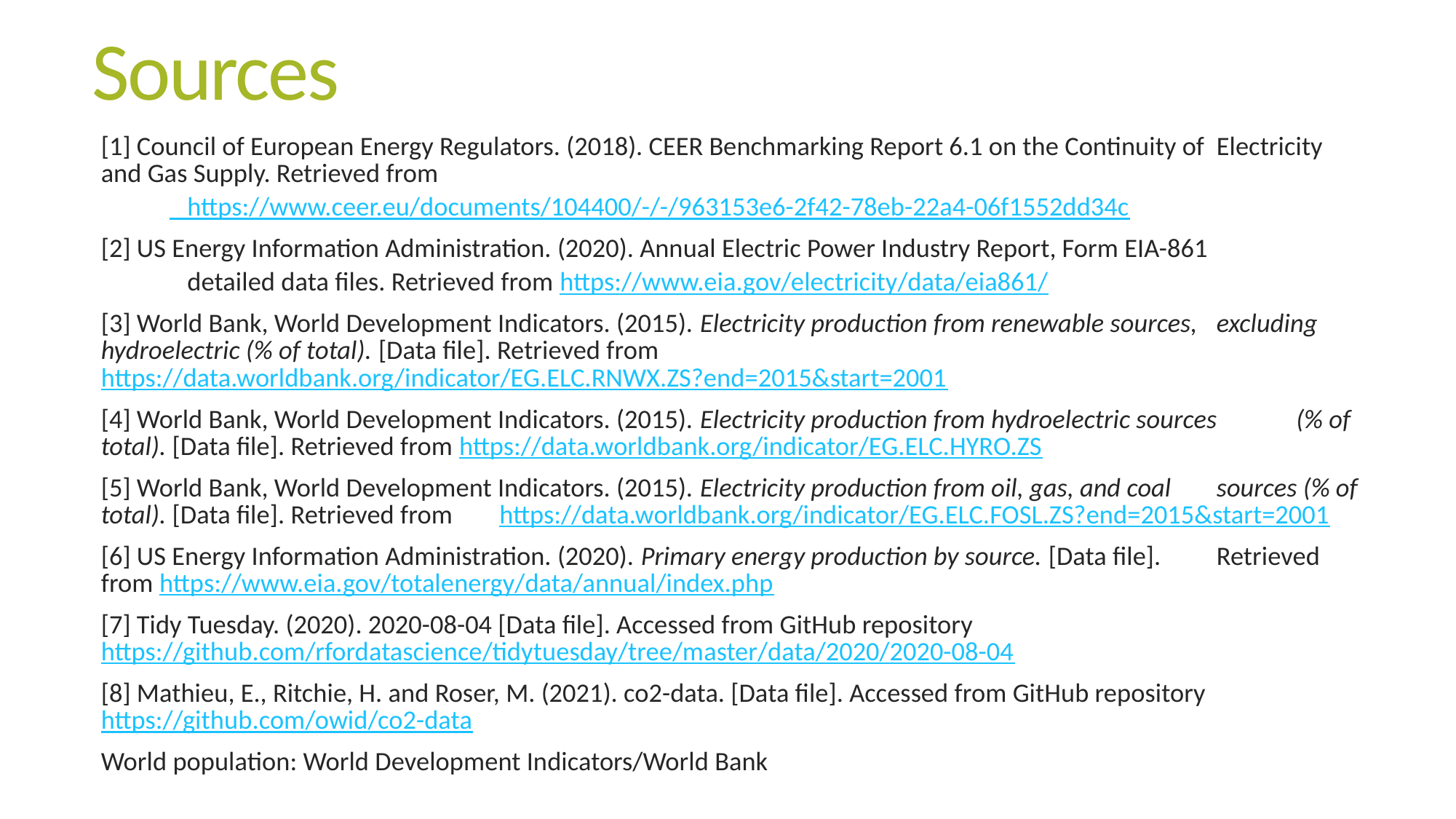

# Sources
[1] Council of European Energy Regulators. (2018). CEER Benchmarking Report 6.1 on the Continuity of 	Electricity and Gas Supply. Retrieved from
          https://www.ceer.eu/documents/104400/-/-/963153e6-2f42-78eb-22a4-06f1552dd34c
[2] US Energy Information Administration. (2020). Annual Electric Power Industry Report, Form EIA-861
          detailed data files. Retrieved from https://www.eia.gov/electricity/data/eia861/
[3] World Bank, World Development Indicators. (2015). Electricity production from renewable sources, 	excluding hydroelectric (% of total). [Data file]. Retrieved from 	https://data.worldbank.org/indicator/EG.ELC.RNWX.ZS?end=2015&start=2001
[4] World Bank, World Development Indicators. (2015). Electricity production from hydroelectric sources         	(% of total). [Data file]. Retrieved from https://data.worldbank.org/indicator/EG.ELC.HYRO.ZS
[5] World Bank, World Development Indicators. (2015). Electricity production from oil, gas, and coal 	sources (% of total). [Data file]. Retrieved from 	https://data.worldbank.org/indicator/EG.ELC.FOSL.ZS?end=2015&start=2001
[6] US Energy Information Administration. (2020). Primary energy production by source. [Data file]. 	Retrieved from https://www.eia.gov/totalenergy/data/annual/index.php
[7] Tidy Tuesday. (2020). 2020-08-04 [Data file]. Accessed from GitHub repository 	https://github.com/rfordatascience/tidytuesday/tree/master/data/2020/2020-08-04
[8] Mathieu, E., Ritchie, H. and Roser, M. (2021). co2-data. [Data file]. Accessed from GitHub repository 	https://github.com/owid/co2-data
World population: World Development Indicators/World Bank